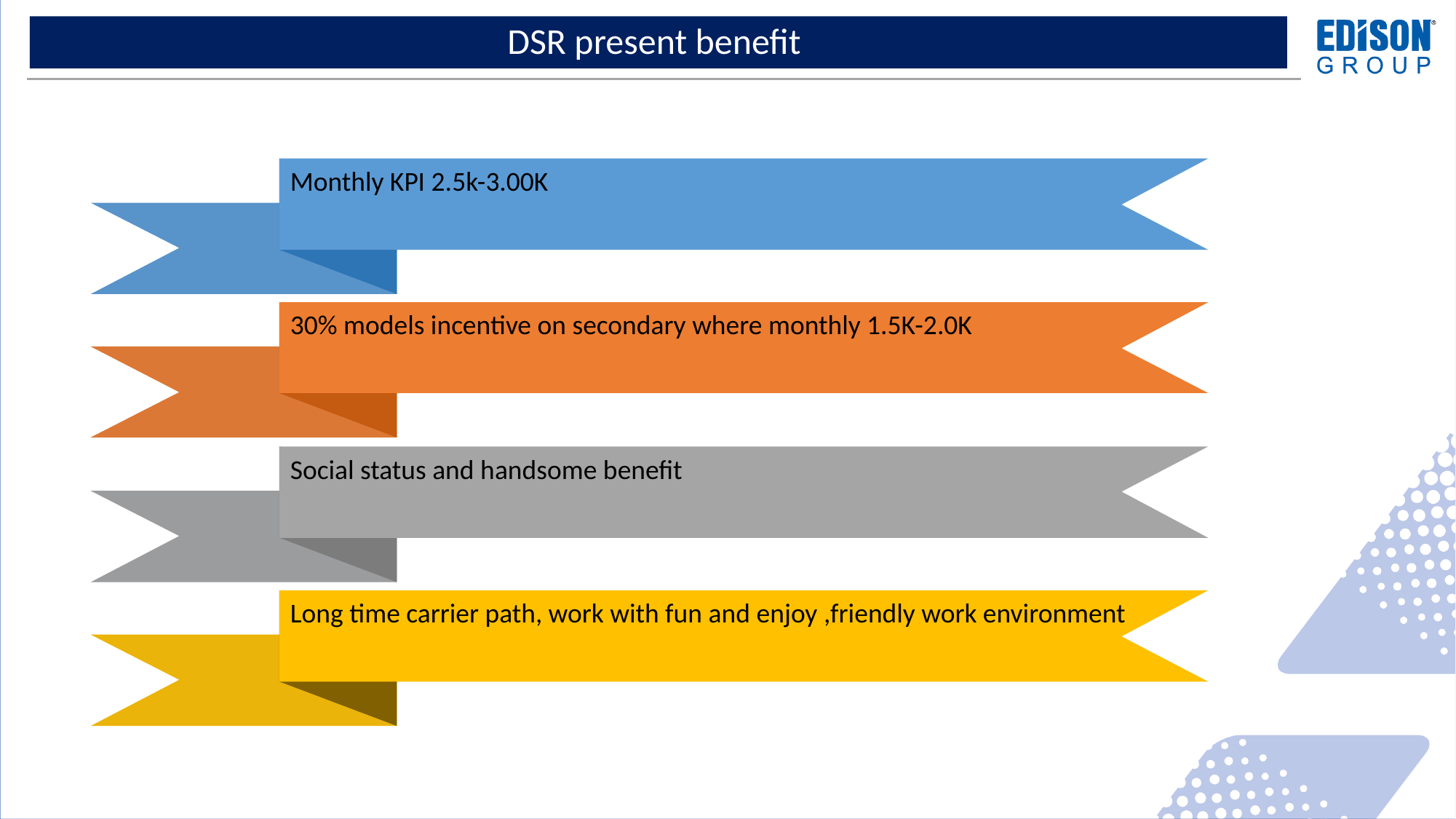

DSR present benefit

Monthly KPI 2.5k-3.00K

30% models incentive on secondary where monthly 1.5K-2.0K

Social status and handsome benefit

Long time carrier path, work with fun and enjoy ,friendly work environment

Social status
Industry standard life lead
30% models incentive